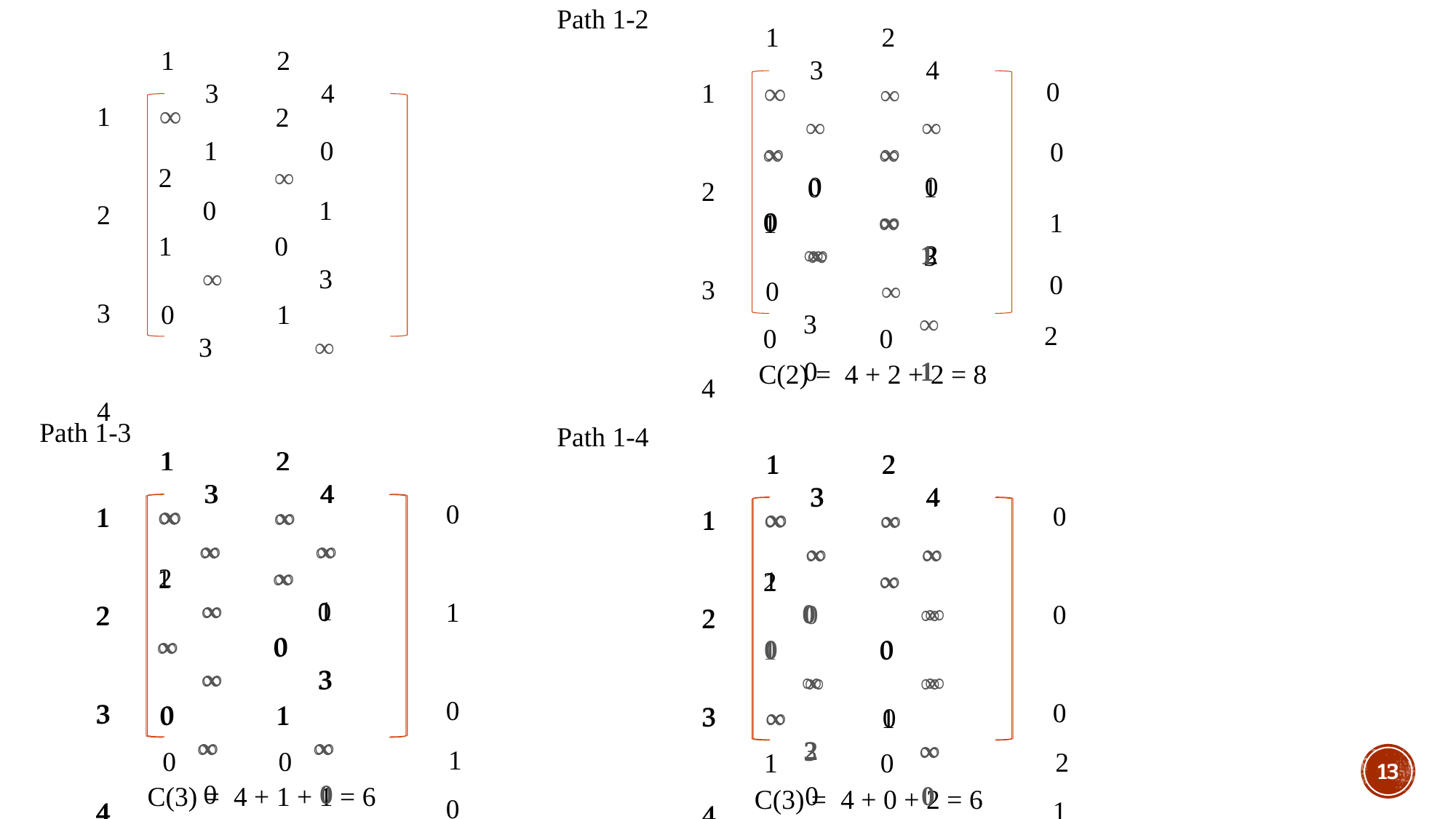

Path 1-2
1	 2	 3	 4
1	 2	 3	 4
∞	 2	 1	 0

1
2
3
4

2	 ∞ 	 0	 1
1	 0	 ∞ 	 3
0	 1	 3	 ∞
∞	 ∞ 	 ∞ 	 ∞
0

1
2
3
4

∞ 	 ∞ 	 0	 0
∞ 	 ∞ 	 0	 1
0
0	 ∞ 	 ∞ 	 2
0	 ∞ 	 ∞ 	 1
1
1	 ∞ 	 ∞ 	 3
0
0	 ∞ 	 3	 ∞
2
0	 0	 0	 1
C(2) =  4 + 2 + 2 = 8
Path 1-3
Path 1-4
1	 2	 3	 4
∞	 ∞ 	 ∞ 	 ∞

1
2
3
4

2	 ∞ 	 ∞ 	 1
∞ 	 0	 ∞ 	 3
0	 1	 ∞ 	 ∞
1	 2	 3	 4
∞	 ∞ 	 ∞ 	 ∞

1
2
3
4

1	 ∞ 	 ∞ 	 0
∞ 	 0	 ∞ 	 3
0	 1	 ∞ 	 ∞
0
1
0
0
1
0	 0	 0	 0
C(3) =  4 + 1 + 1 = 6
1	 2	 3	 4
∞	 ∞ 	 ∞ 	 ∞

1
2
3
4

1	 ∞ 	 0 	  ∞
0	 0	 ∞ 	  ∞
∞ 	 0	 2 	 ∞
0
0
0
1
2
1	 0	 0	 0
C(3) =  4 + 0 + 2 = 6
1	 2	 3	 4
∞	 ∞ 	 ∞ 	 ∞

1
2
3
4

2	 ∞ 	 0 	 ∞
1 	 0	 ∞ 	 ∞
∞	 1	 3 	 ∞
13